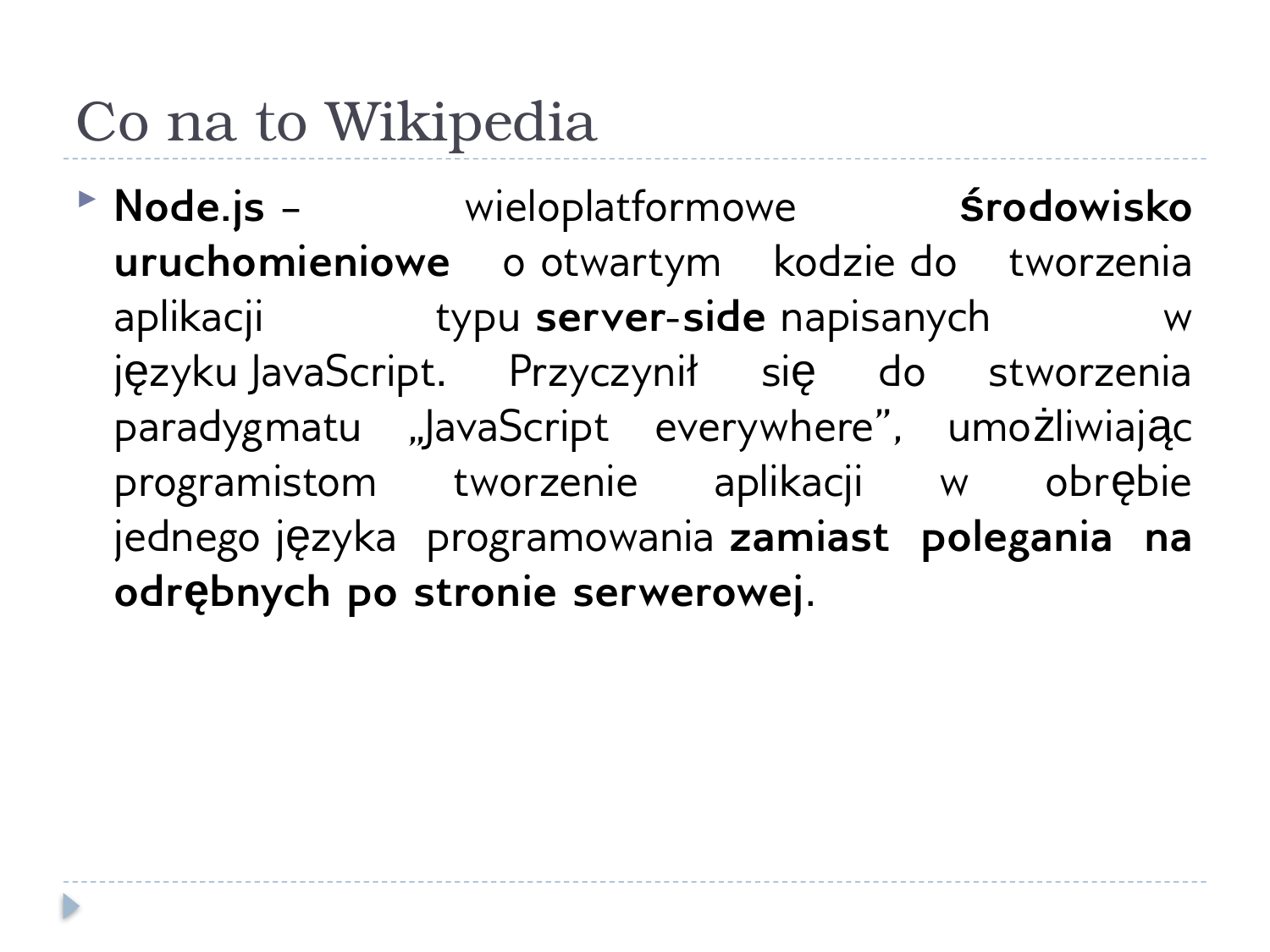

# Co na to Wikipedia
Node.js – wieloplatformowe środowisko uruchomieniowe o otwartym kodzie do tworzenia aplikacji typu server-side napisanych w języku JavaScript. Przyczynił się do stworzenia paradygmatu „JavaScript everywhere”, umożliwiając programistom tworzenie aplikacji w obrębie jednego języka programowania zamiast polegania na odrębnych po stronie serwerowej.